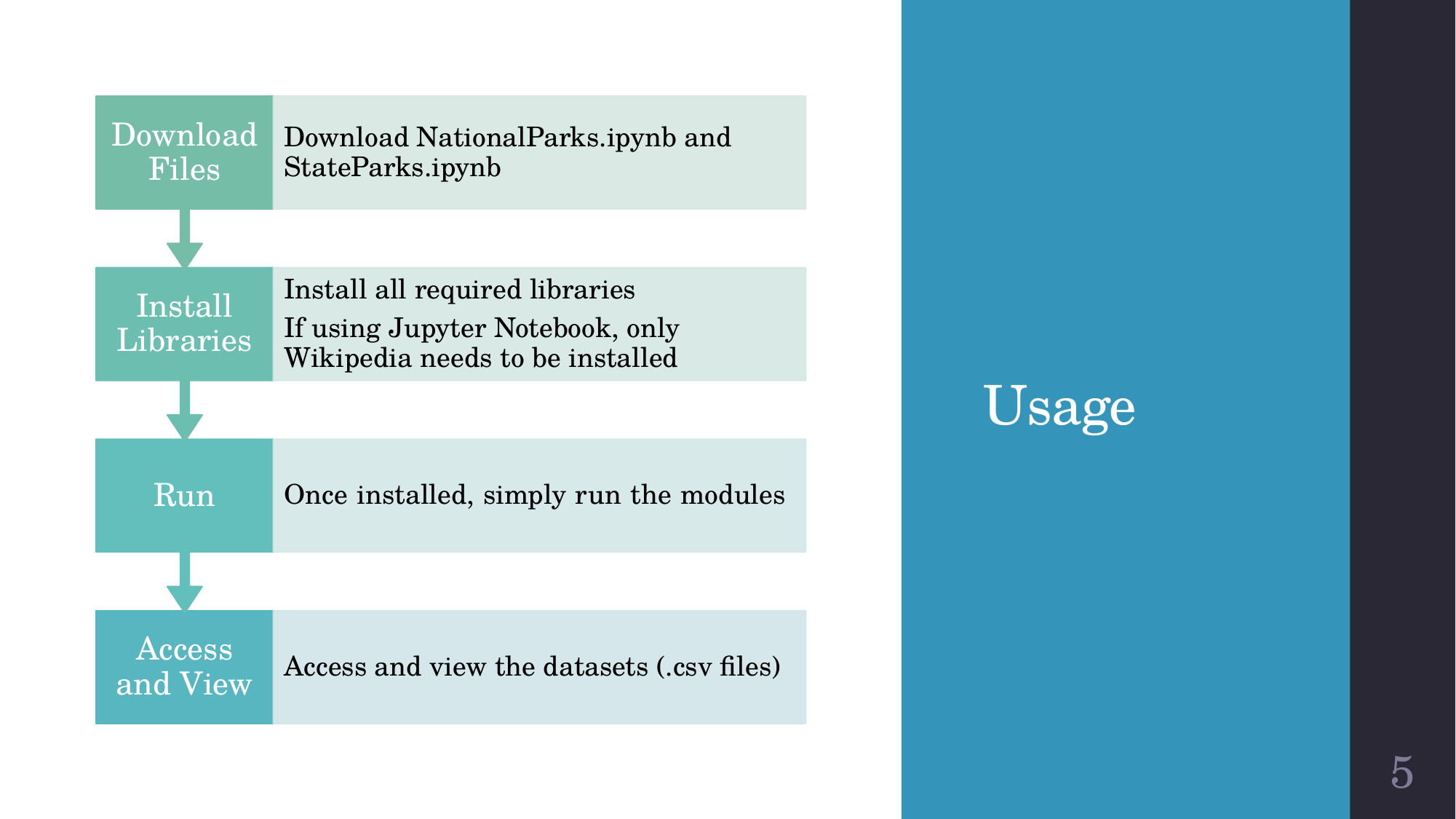

Access and View
Access and view the datasets (.csv files)
Run
Once installed, simply run the modules
Install Libraries
Install all required libraries
If using Jupyter Notebook, only Wikipedia needs to be installed
Download Files
Download NationalParks.ipynb and StateParks.ipynb
# Usage
5